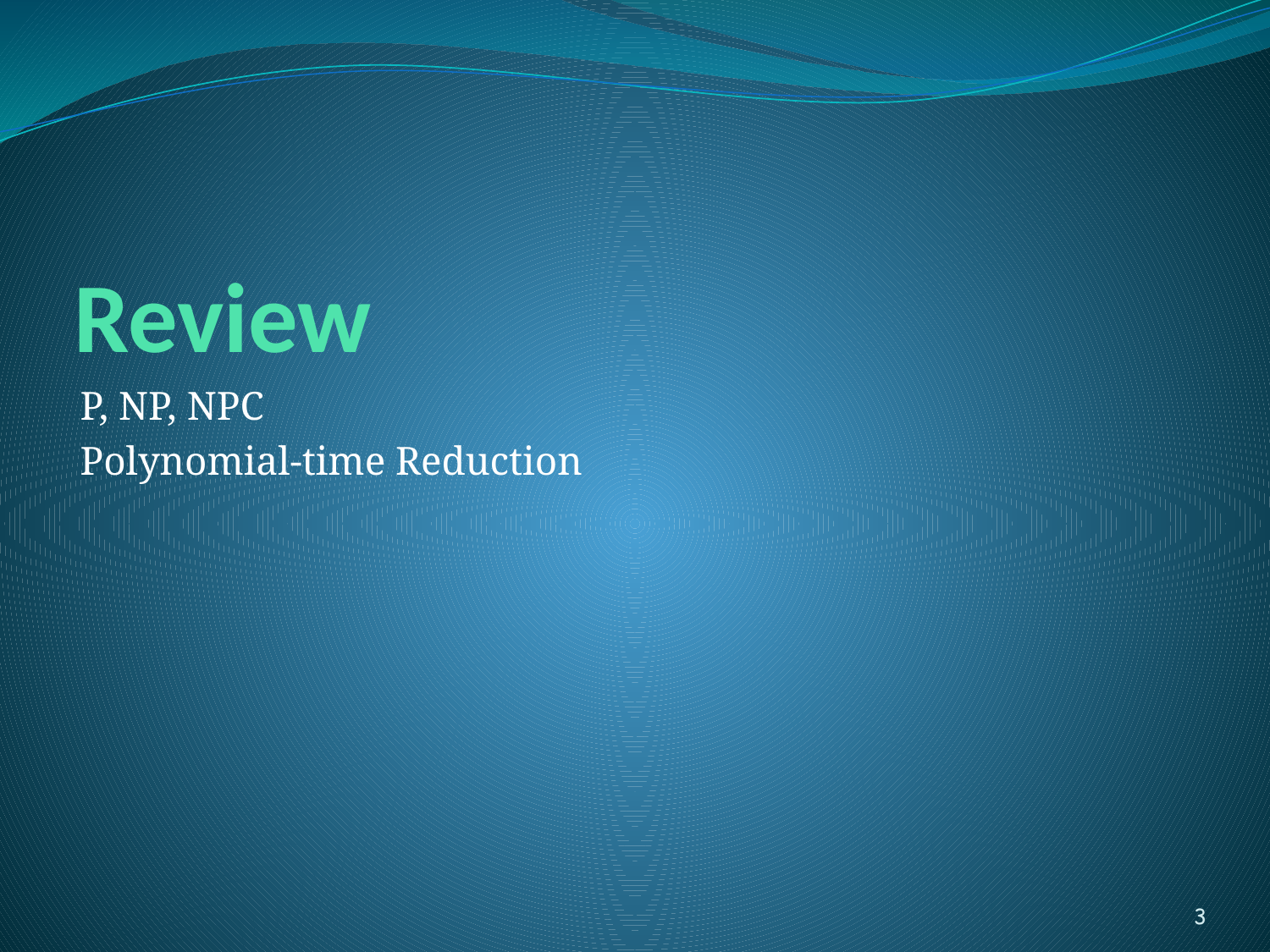

# Review
P, NP, NPC
Polynomial-time Reduction
3